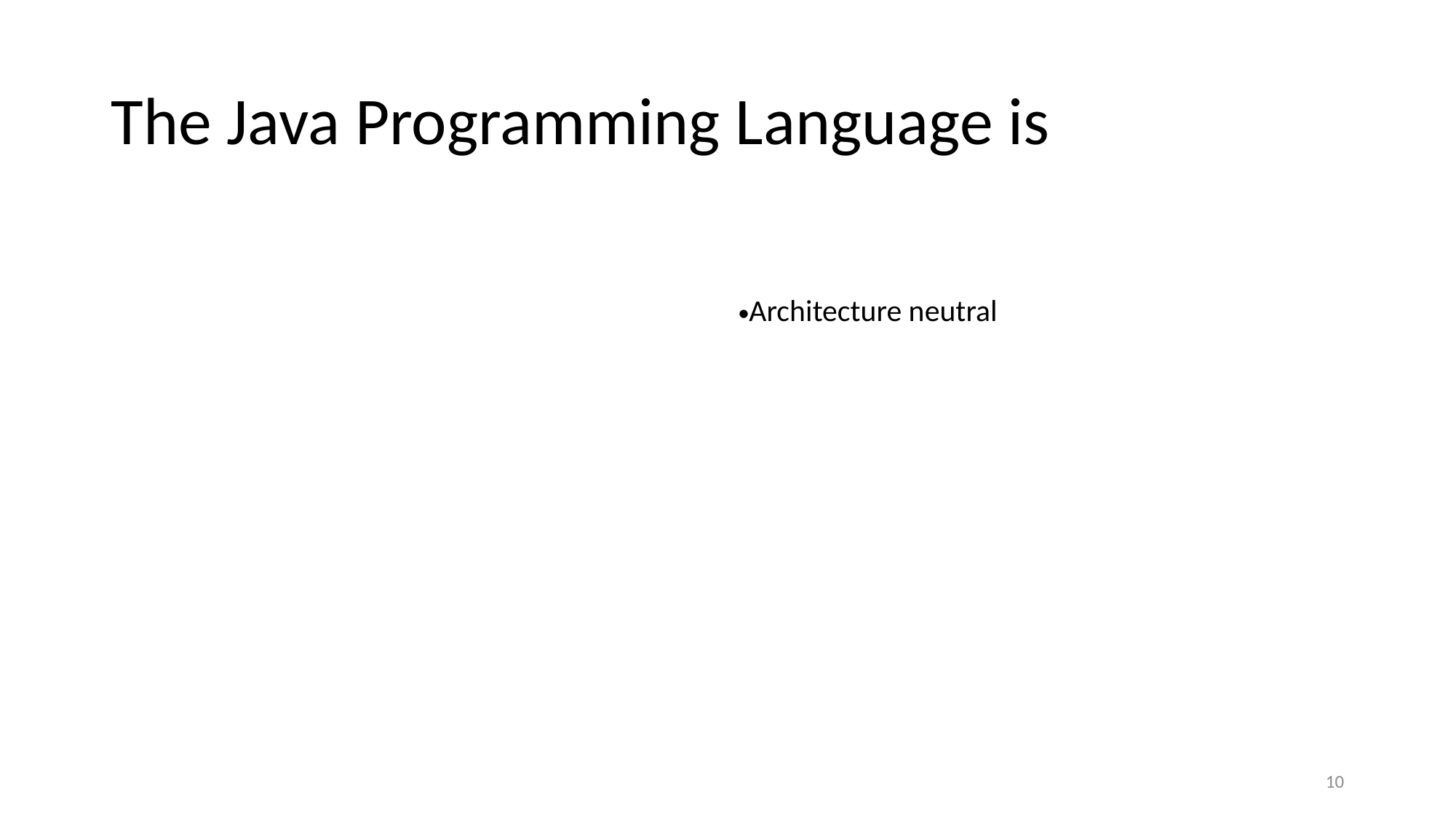

# The Java Programming Language is
| Simple Object oriented Distributed Multithreaded Dynamic | Architecture neutral Portable High performance Robust Secure |
| --- | --- |
10